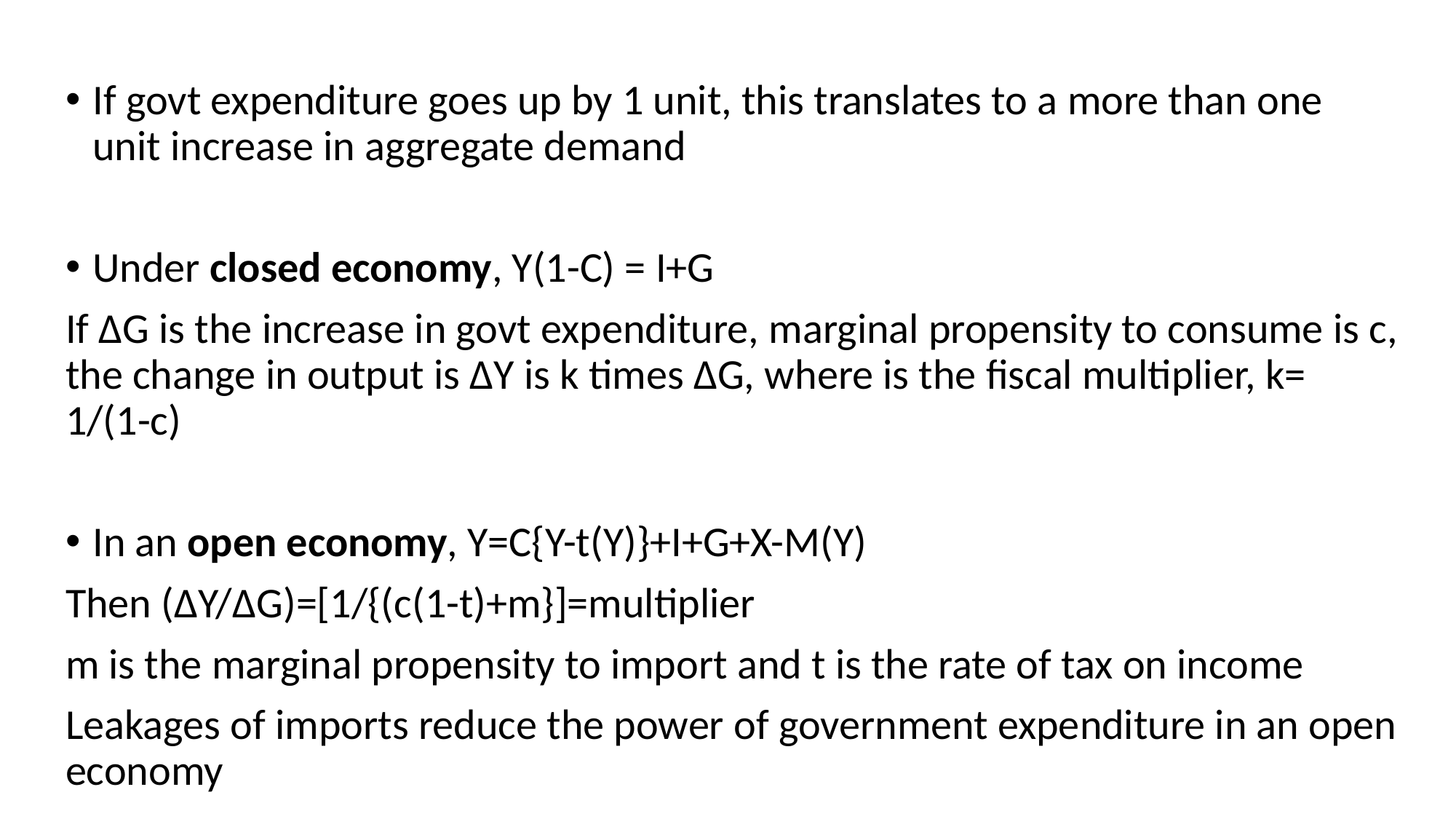

If govt expenditure goes up by 1 unit, this translates to a more than one unit increase in aggregate demand

Under closed economy, Y(1-C) = I+G
If ∆G is the increase in govt expenditure, marginal propensity to consume is c, the change in output is ∆Y is k times ∆G, where is the fiscal multiplier, k= 1/(1-c)

In an open economy, Y=C{Y-t(Y)}+I+G+X-M(Y)
Then (∆Y/∆G)=[1/{(c(1-t)+m}]=multiplier
m is the marginal propensity to import and t is the rate of tax on income
Leakages of imports reduce the power of government expenditure in an open economy